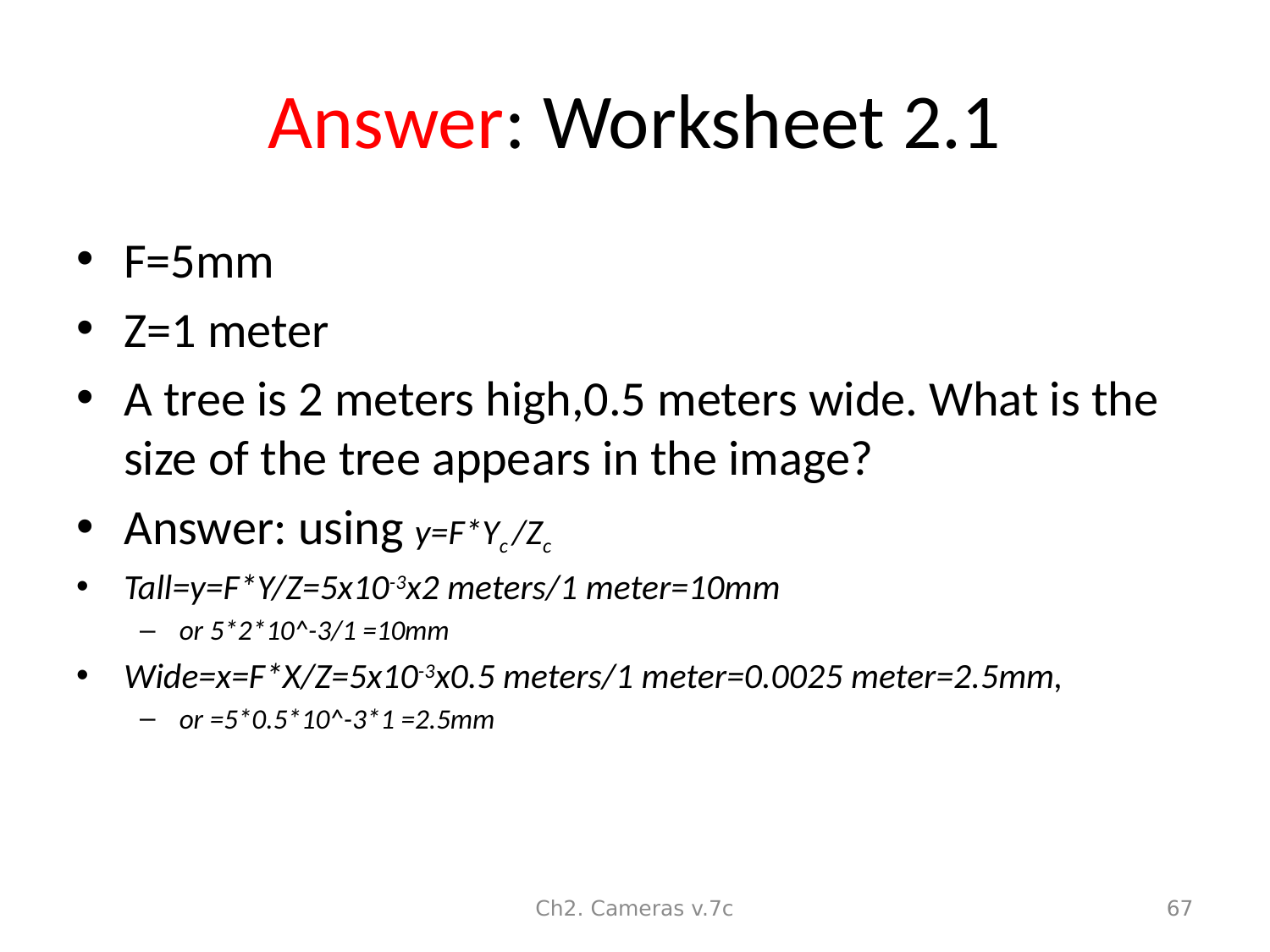

# Answer: Worksheet 2.1
F=5mm
Z=1 meter
A tree is 2 meters high,0.5 meters wide. What is the size of the tree appears in the image?
Answer: using y=F*Yc /Zc
Tall=y=F*Y/Z=5x10-3x2 meters/1 meter=10mm
or 5*2*10^-3/1 =10mm
Wide=x=F*X/Z=5x10-3x0.5 meters/1 meter=0.0025 meter=2.5mm,
or =5*0.5*10^-3*1 =2.5mm

Ch2. Cameras v.7c
67